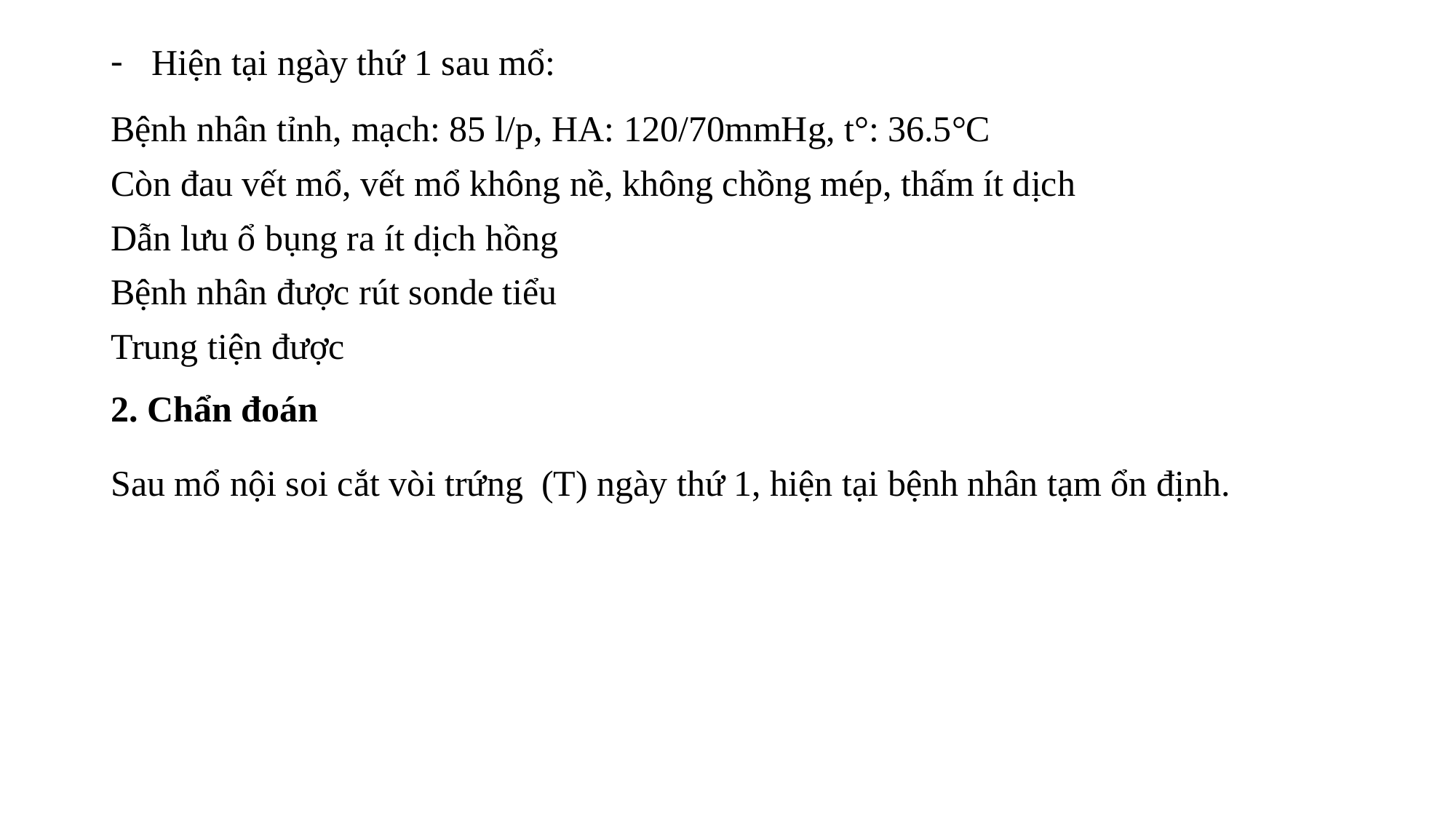

Hiện tại ngày thứ 1 sau mổ:
Bệnh nhân tỉnh, mạch: 85 l/p, HA: 120/70mmHg, t°: 36.5°C
Còn đau vết mổ, vết mổ không nề, không chồng mép, thấm ít dịch
Dẫn lưu ổ bụng ra ít dịch hồng
Bệnh nhân được rút sonde tiểu
Trung tiện được
2. Chẩn đoán
Sau mổ nội soi cắt vòi trứng  (T) ngày thứ 1, hiện tại bệnh nhân tạm ổn định.